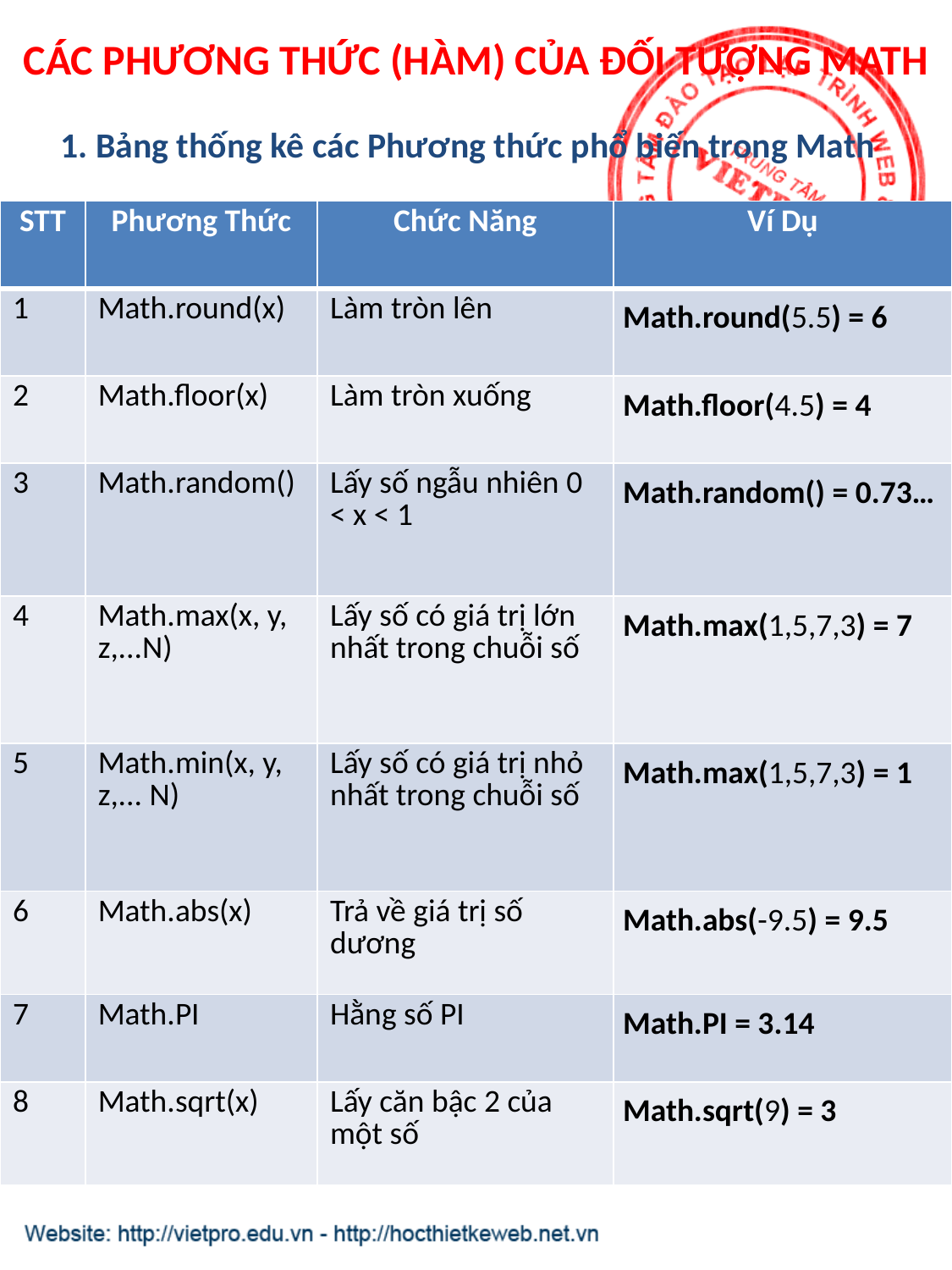

# CÁC PHƯƠNG THỨC (HÀM) CỦA ĐỐI TƯỢNG MATH
1. Bảng thống kê các Phương thức phổ biến trong Math

| STT | Phương Thức | Chức Năng | Ví Dụ |
| --- | --- | --- | --- |
| 1 | Math.round(x) | Làm tròn lên | Math.round(5.5) = 6 |
| 2 | Math.floor(x) | Làm tròn xuống | Math.floor(4.5) = 4 |
| 3 | Math.random() | Lấy số ngẫu nhiên 0 < x < 1 | Math.random() = 0.73… |
| 4 | Math.max(x, y, z,...N) | Lấy số có giá trị lớn nhất trong chuỗi số | Math.max(1,5,7,3) = 7 |
| 5 | Math.min(x, y, z,... N) | Lấy số có giá trị nhỏ nhất trong chuỗi số | Math.max(1,5,7,3) = 1 |
| 6 | Math.abs(x) | Trả về giá trị số dương | Math.abs(-9.5) = 9.5 |
| 7 | Math.PI | Hằng số PI | Math.PI = 3.14 |
| 8 | Math.sqrt(x) | Lấy căn bậc 2 của một số | Math.sqrt(9) = 3 |